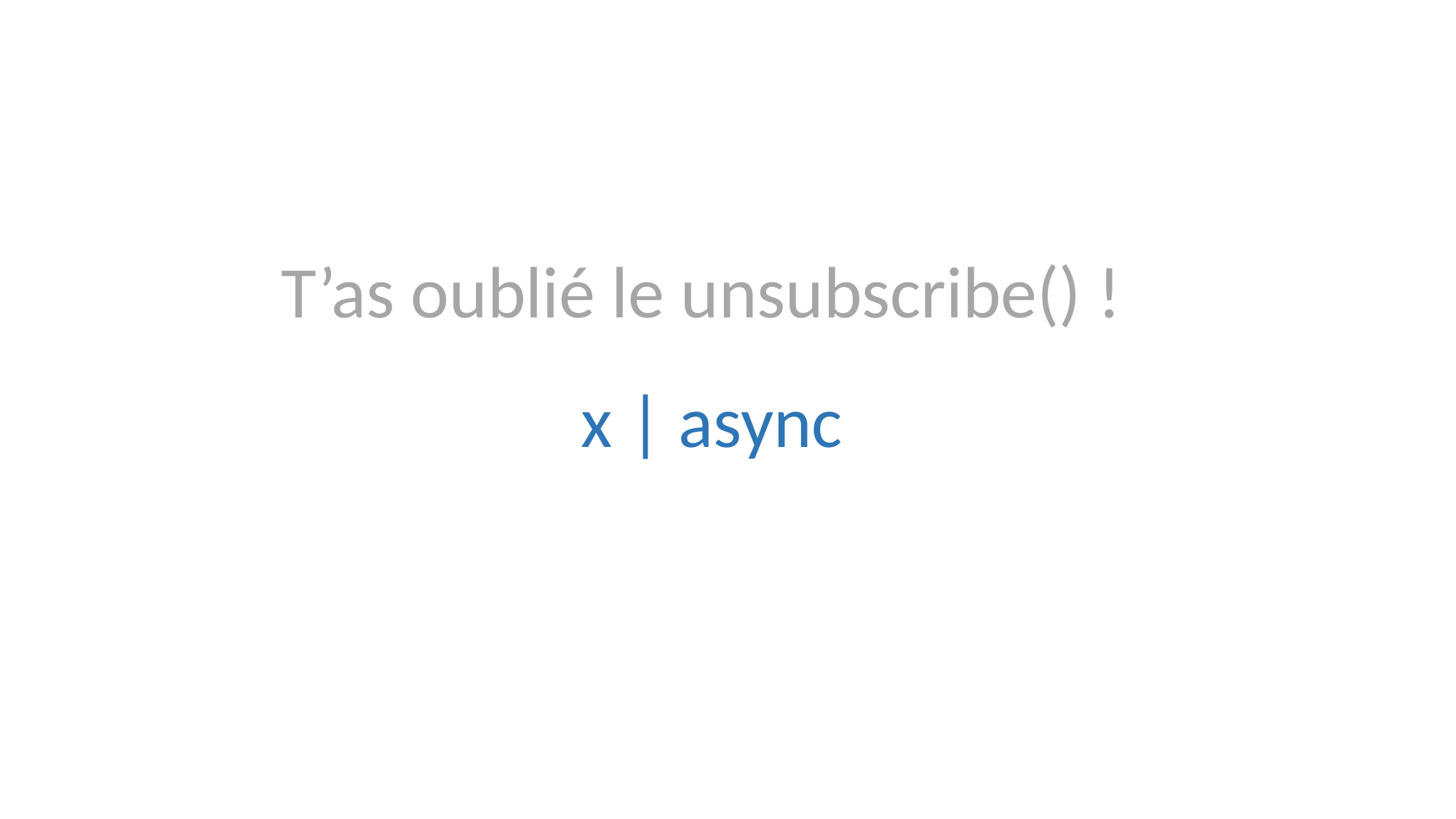

T’as oublié le unsubscribe() !
x | async